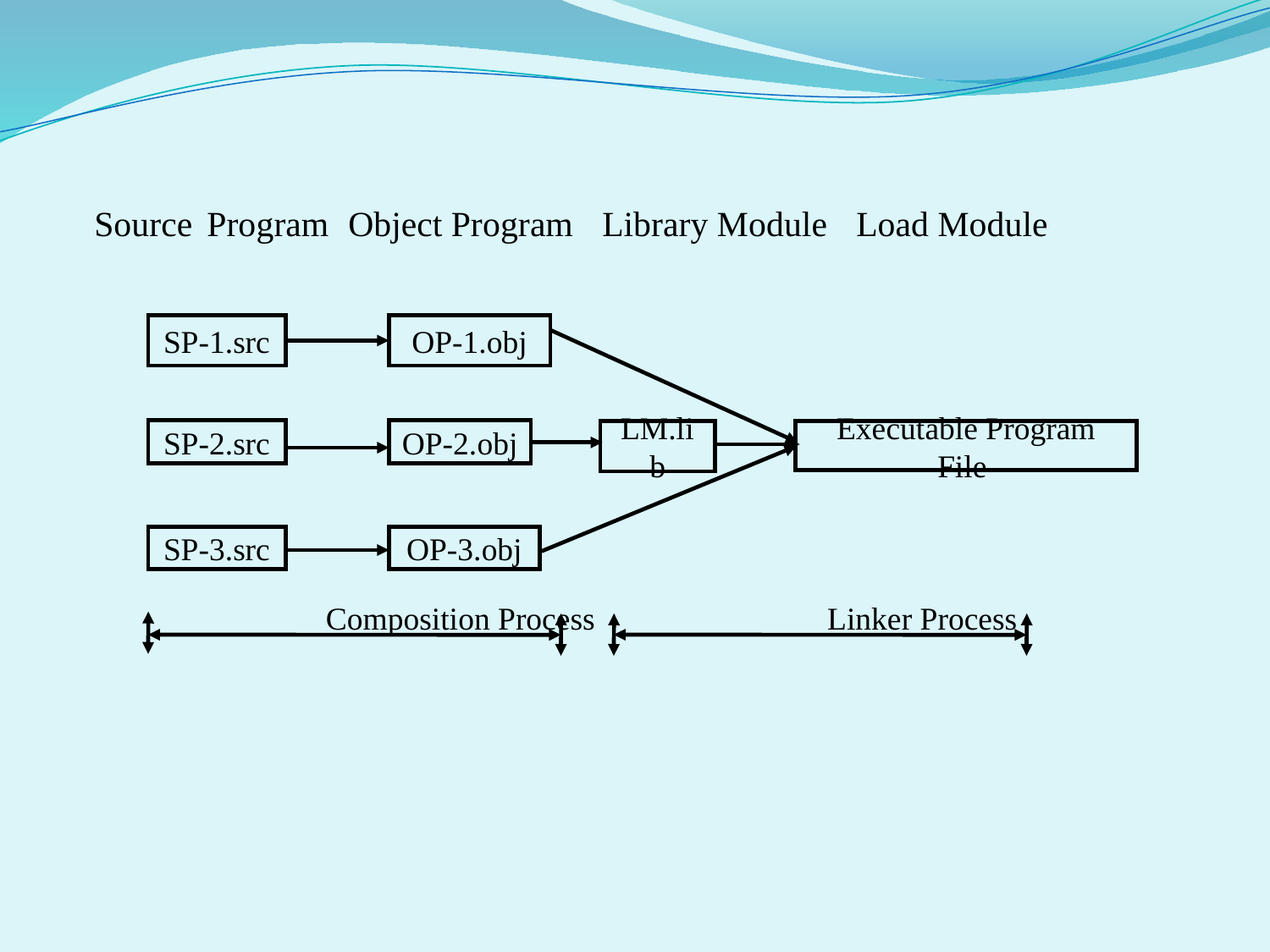

| Source Program | Object Program | Library Module | Load Module |
| --- | --- | --- | --- |

SP-1.src
OP-1.obj
SP-2.src
OP-2.obj
LM.lib
Executable Program File
SP-3.src
OP-3.obj
		          Composition Process 	                         Linker Process